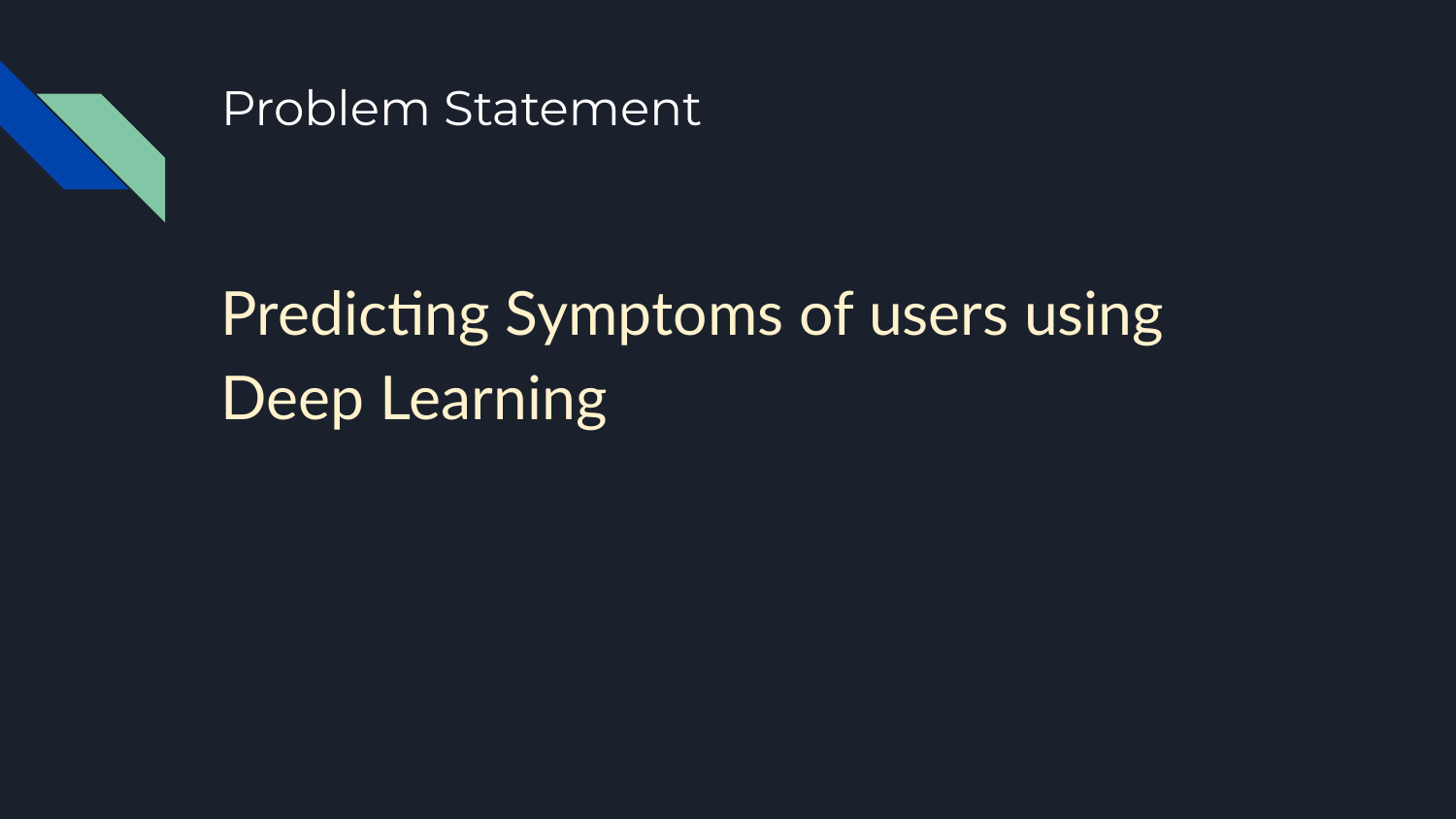

# Problem Statement
Predicting Symptoms of users using Deep Learning